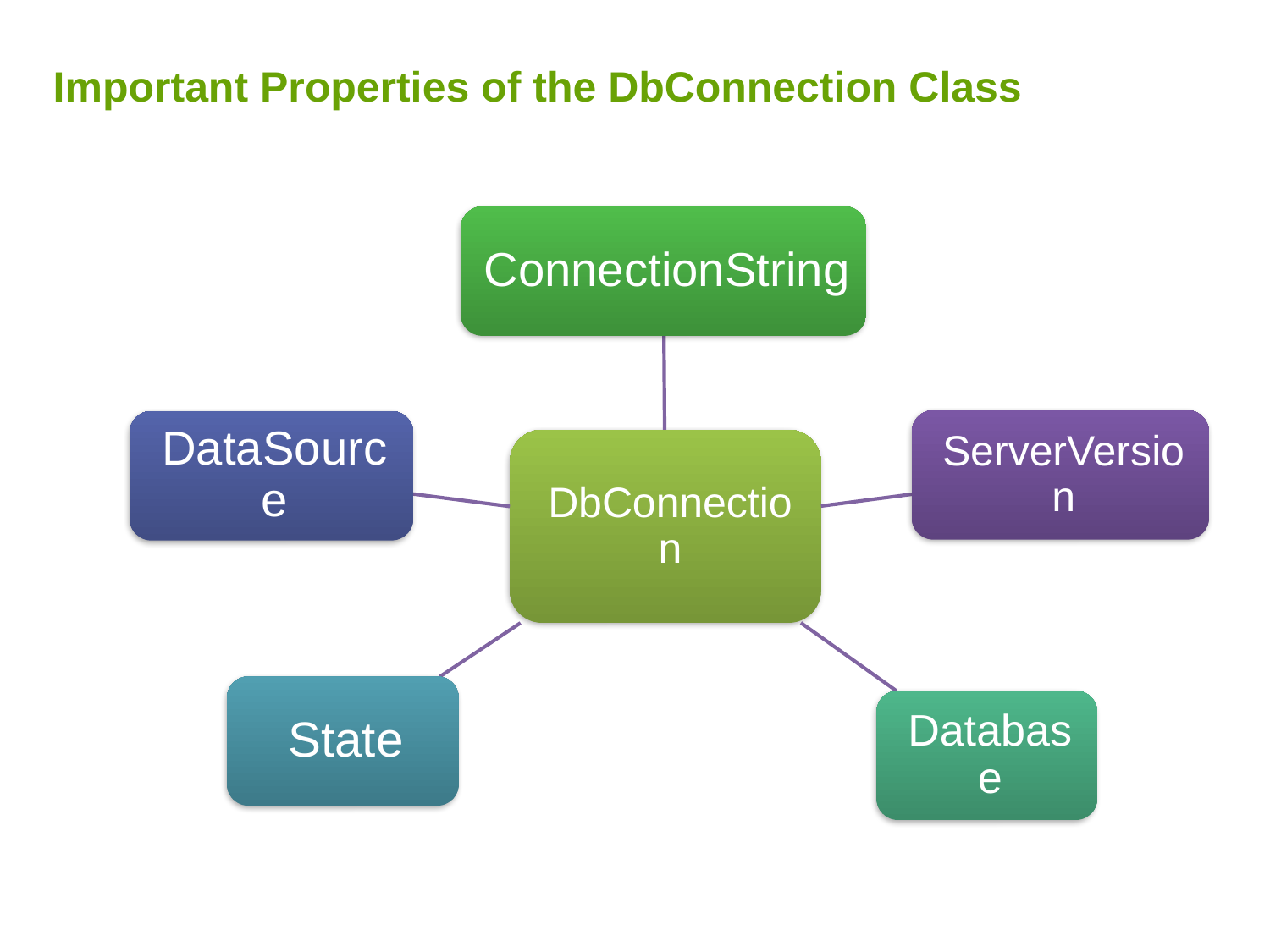

# Important Properties of the DbConnection Class
DbConnection
ConnectionString
Database
State
DataSource
ServerVersion